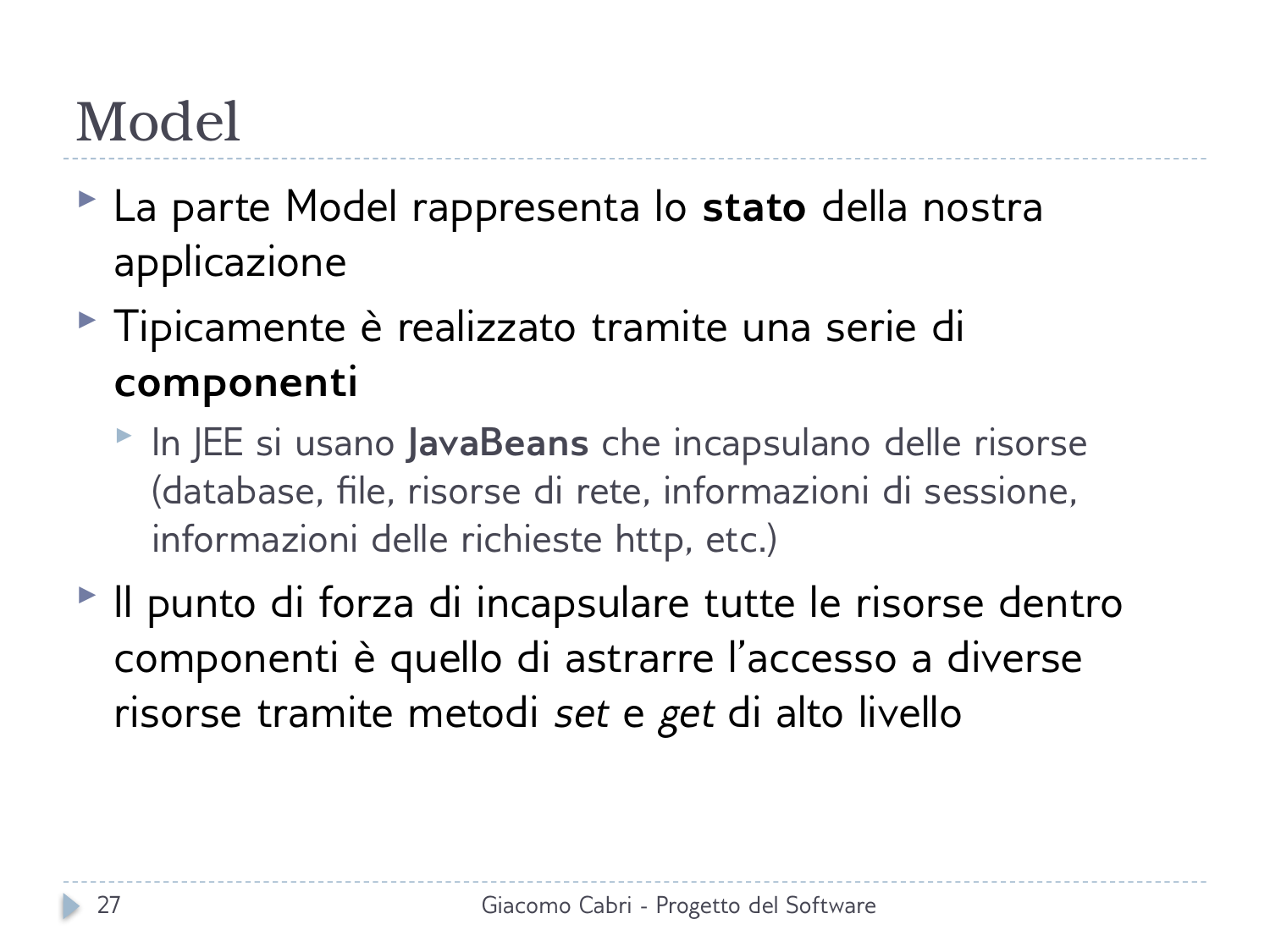

# Model
La parte Model rappresenta lo stato della nostra applicazione
Tipicamente è realizzato tramite una serie di componenti
In JEE si usano JavaBeans che incapsulano delle risorse (database, file, risorse di rete, informazioni di sessione, informazioni delle richieste http, etc.)
Il punto di forza di incapsulare tutte le risorse dentro componenti è quello di astrarre l’accesso a diverse risorse tramite metodi set e get di alto livello
27
Giacomo Cabri - Progetto del Software